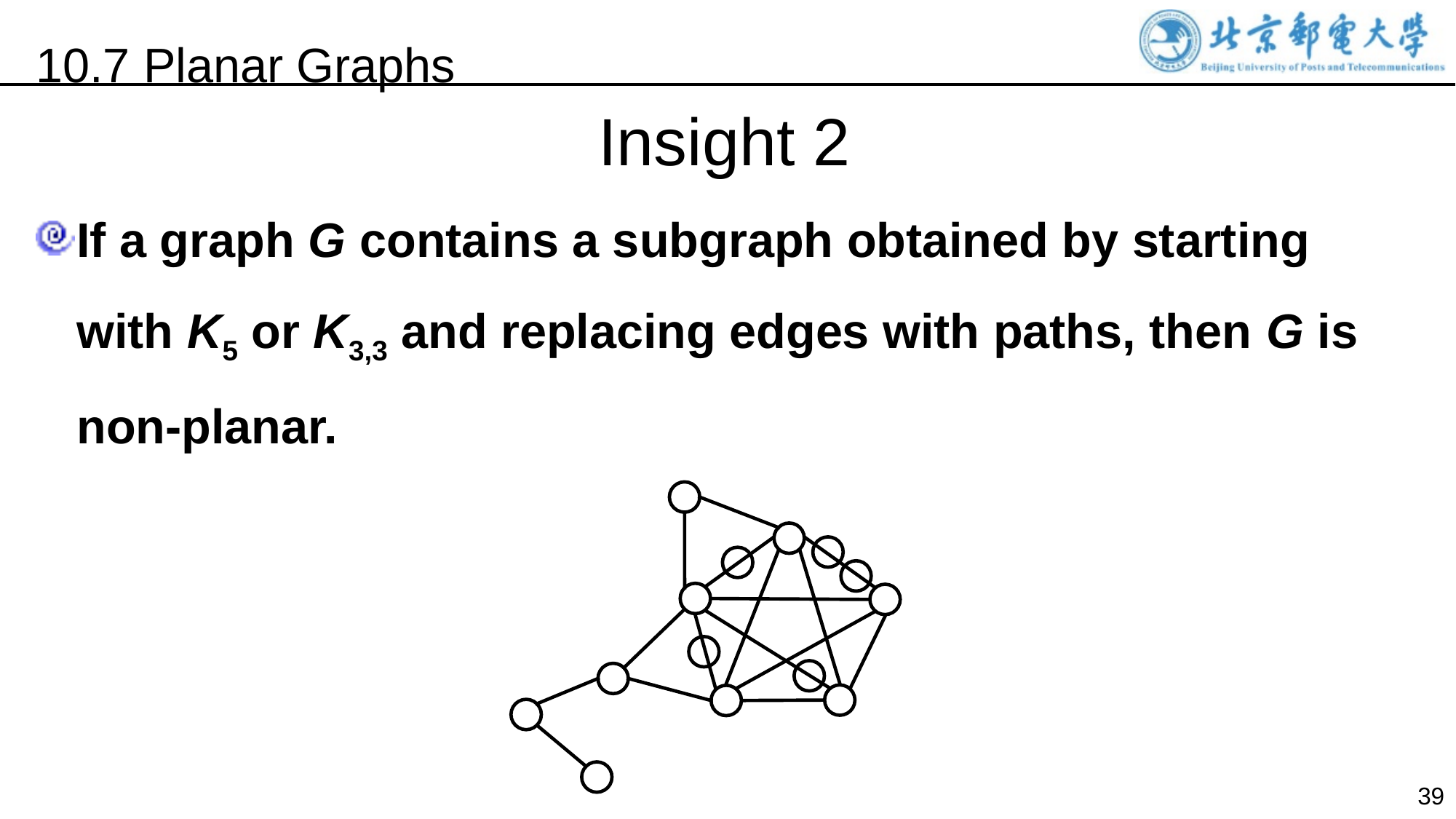

10.7 Planar Graphs
Insight 2
If a graph G contains a subgraph obtained by starting with K5 or K3,3 and replacing edges with paths, then G is non-planar.